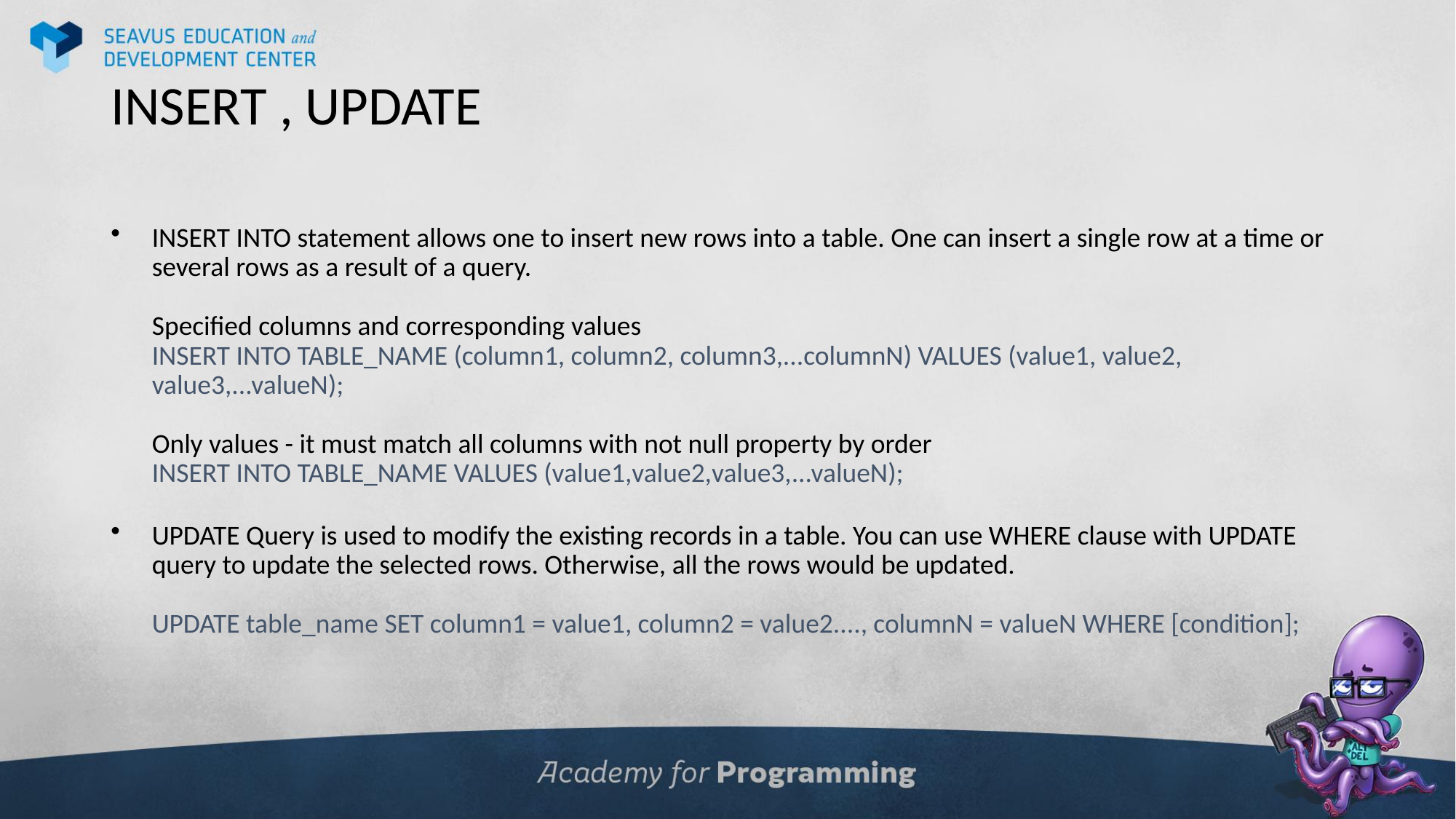

# INSERT , UPDATE
INSERT INTO statement allows one to insert new rows into a table. One can insert a single row at a time or several rows as a result of a query.
Specified columns and corresponding values
INSERT INTO TABLE_NAME (column1, column2, column3,...columnN) VALUES (value1, value2, value3,...valueN);
Only values - it must match all columns with not null property by order
INSERT INTO TABLE_NAME VALUES (value1,value2,value3,...valueN);
UPDATE Query is used to modify the existing records in a table. You can use WHERE clause with UPDATE query to update the selected rows. Otherwise, all the rows would be updated.
UPDATE table_name SET column1 = value1, column2 = value2...., columnN = valueN WHERE [condition];